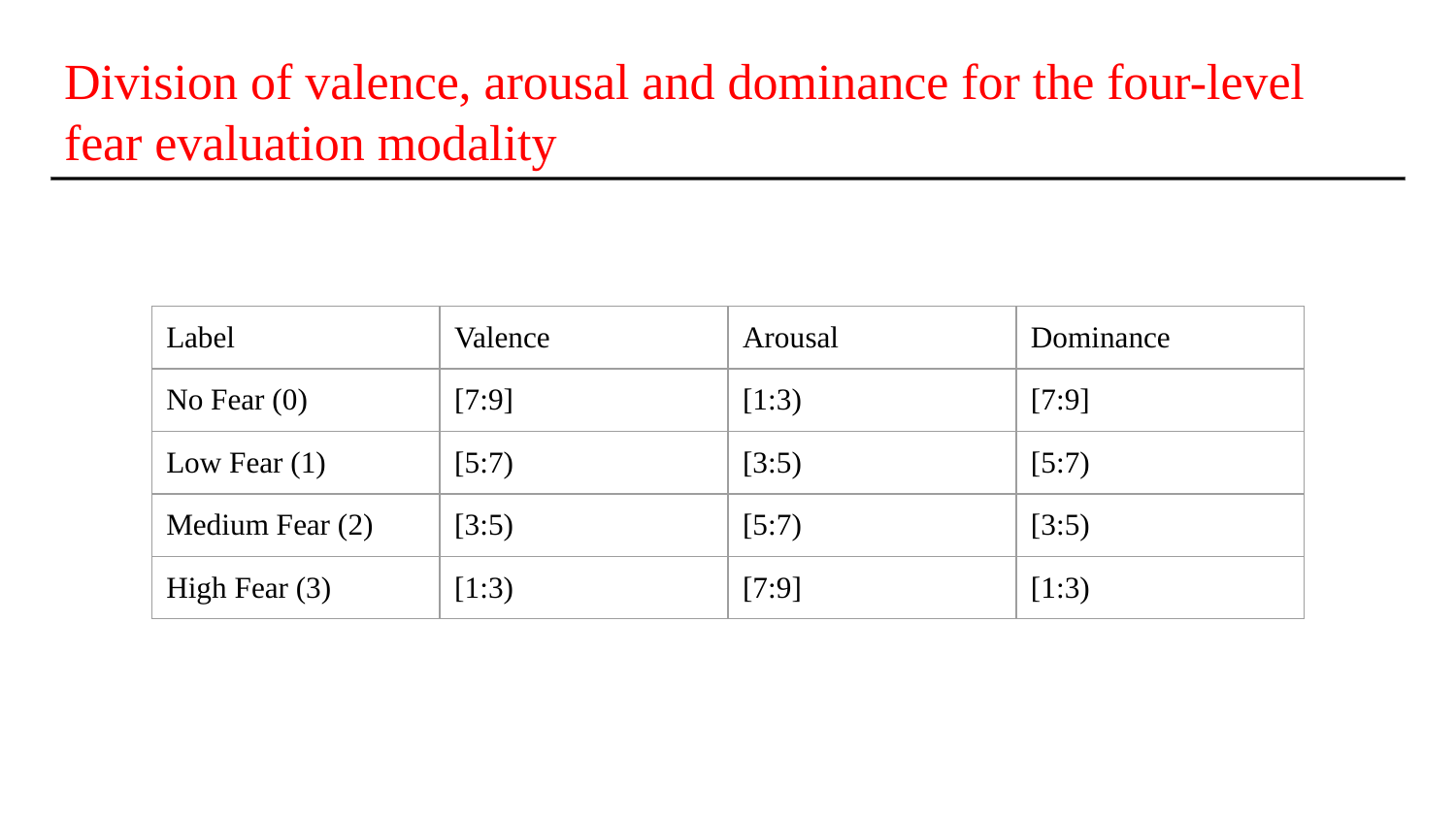

# Division of valence, arousal and dominance for the four-level fear evaluation modality

| Label | Valence | Arousal | Dominance |
| --- | --- | --- | --- |
| No Fear (0) | [7:9] | [1:3) | [7:9] |
| Low Fear (1) | [5:7) | [3:5) | [5:7) |
| Medium Fear (2) | [3:5) | [5:7) | [3:5) |
| High Fear (3) | [1:3) | [7:9] | [1:3) |